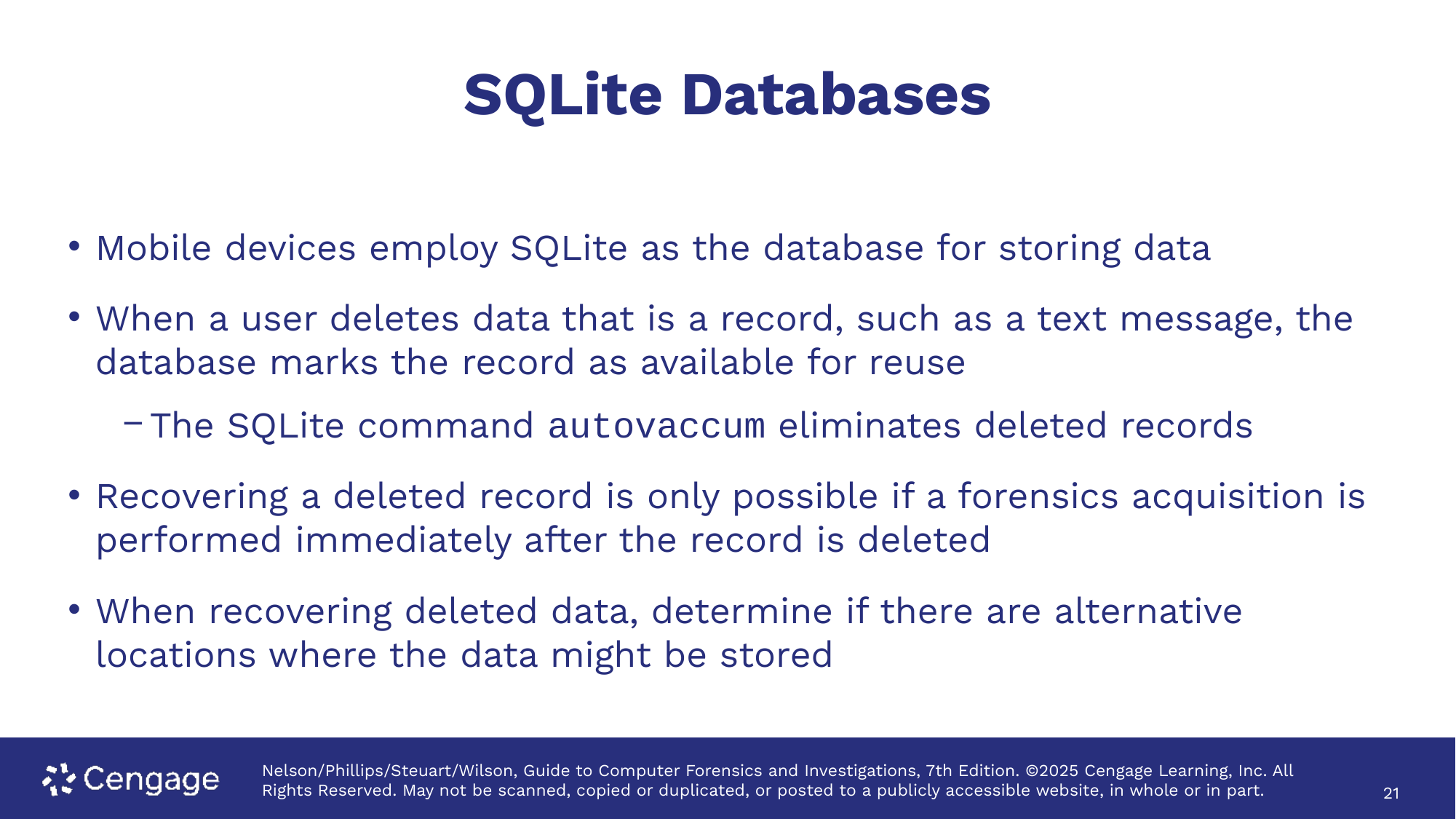

# SQLite Databases
Mobile devices employ SQLite as the database for storing data
When a user deletes data that is a record, such as a text message, the database marks the record as available for reuse
The SQLite command autovaccum eliminates deleted records
Recovering a deleted record is only possible if a forensics acquisition is performed immediately after the record is deleted
When recovering deleted data, determine if there are alternative locations where the data might be stored